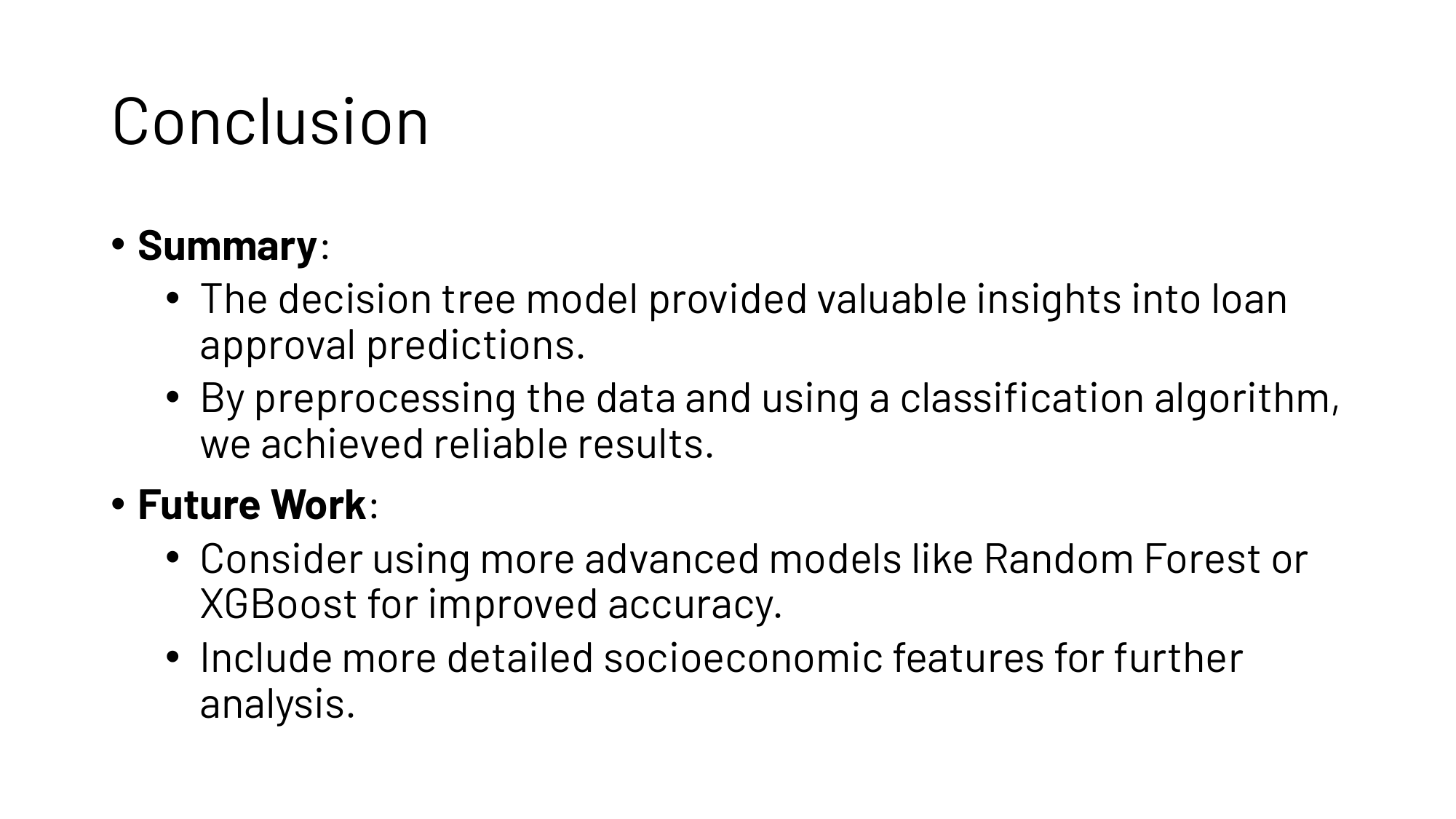

# Conclusion
Summary:
The decision tree model provided valuable insights into loan approval predictions.
By preprocessing the data and using a classification algorithm, we achieved reliable results.
Future Work:
Consider using more advanced models like Random Forest or XGBoost for improved accuracy.
Include more detailed socioeconomic features for further analysis.